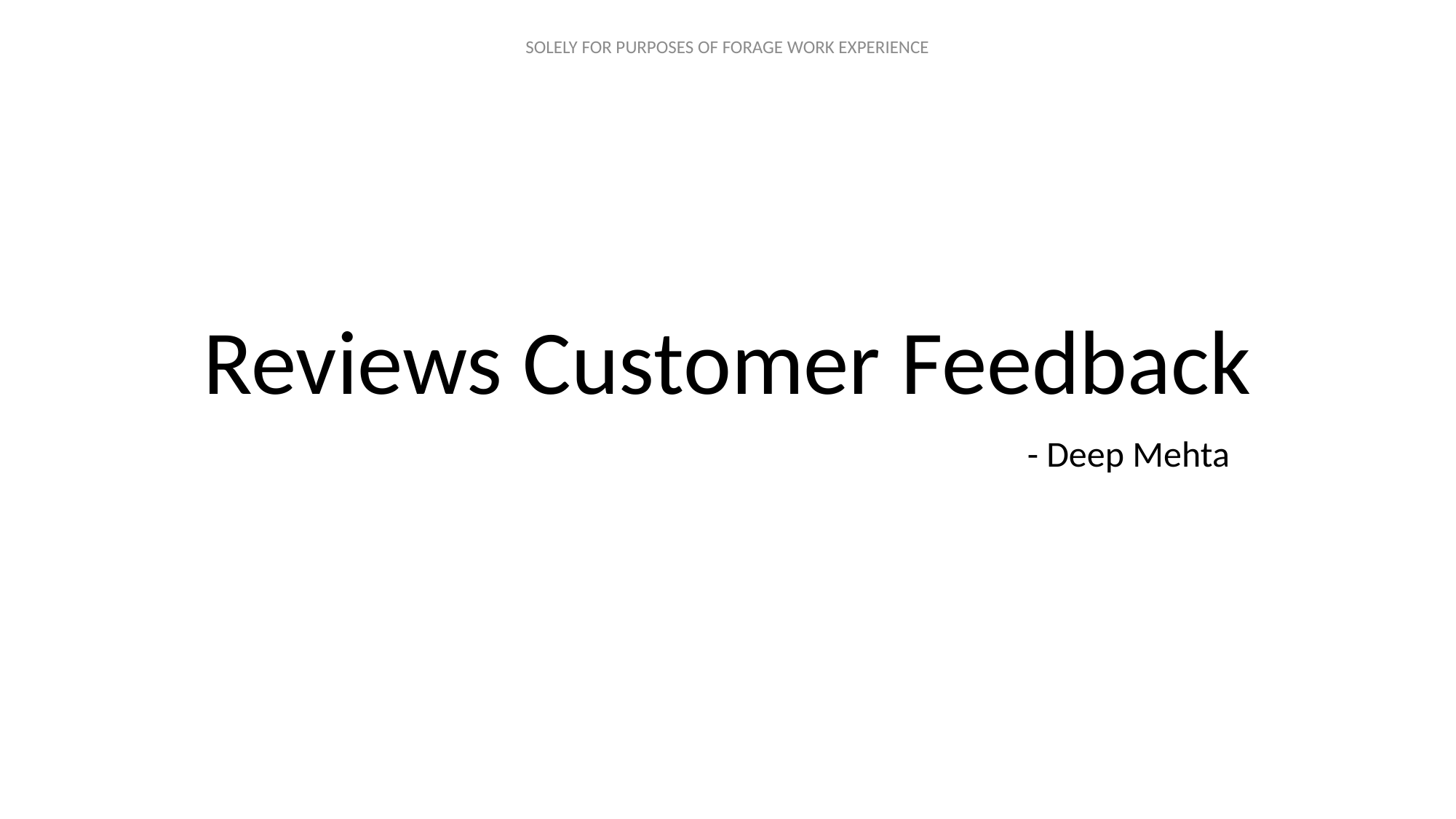

# Reviews Customer Feedback
                                                                                                  - Deep Mehta